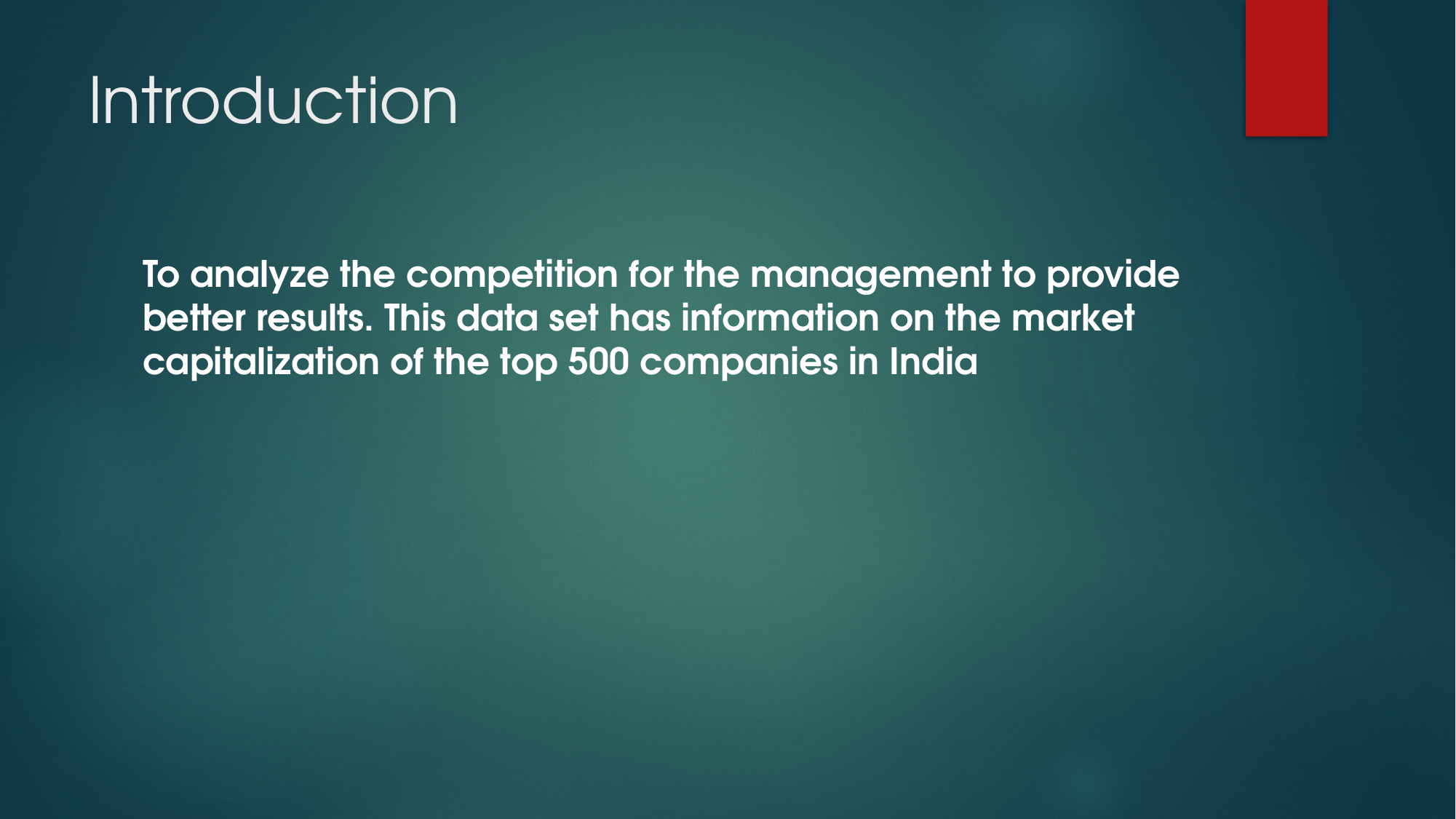

# Introduction
To analyze the competition for the management to provide better results. This data set has information on the market capitalization of the top 500 companies in India